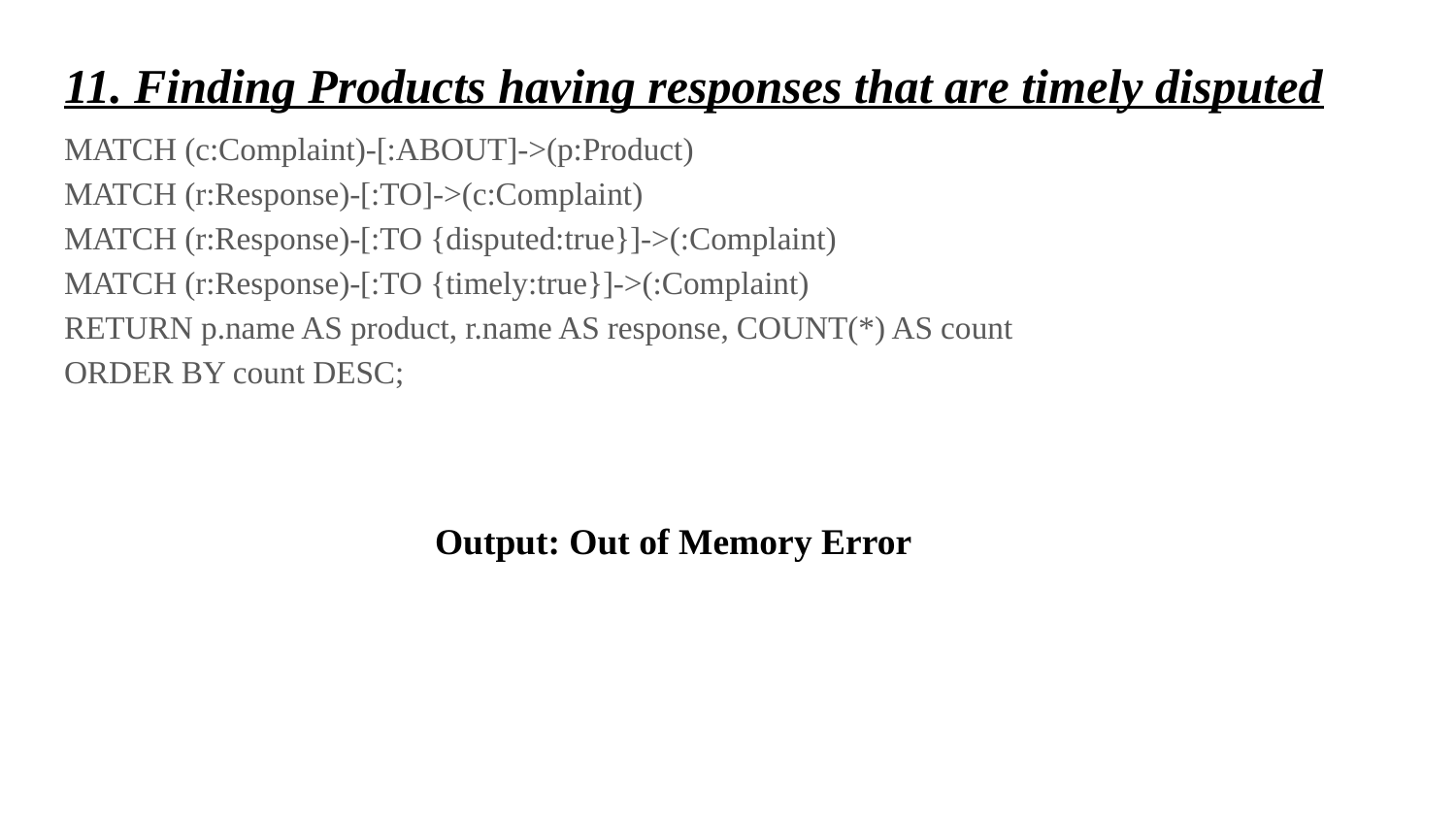

# 11. Finding Products having responses that are timely disputed
MATCH (c:Complaint)-[:ABOUT]->(p:Product)
MATCH (r:Response)-[:TO]->(c:Complaint)
MATCH (r:Response)-[:TO {disputed:true}]->(:Complaint)
MATCH (r:Response)-[:TO {timely:true}]->(:Complaint)
RETURN p.name AS product, r.name AS response, COUNT(*) AS count
ORDER BY count DESC;
Output: Out of Memory Error